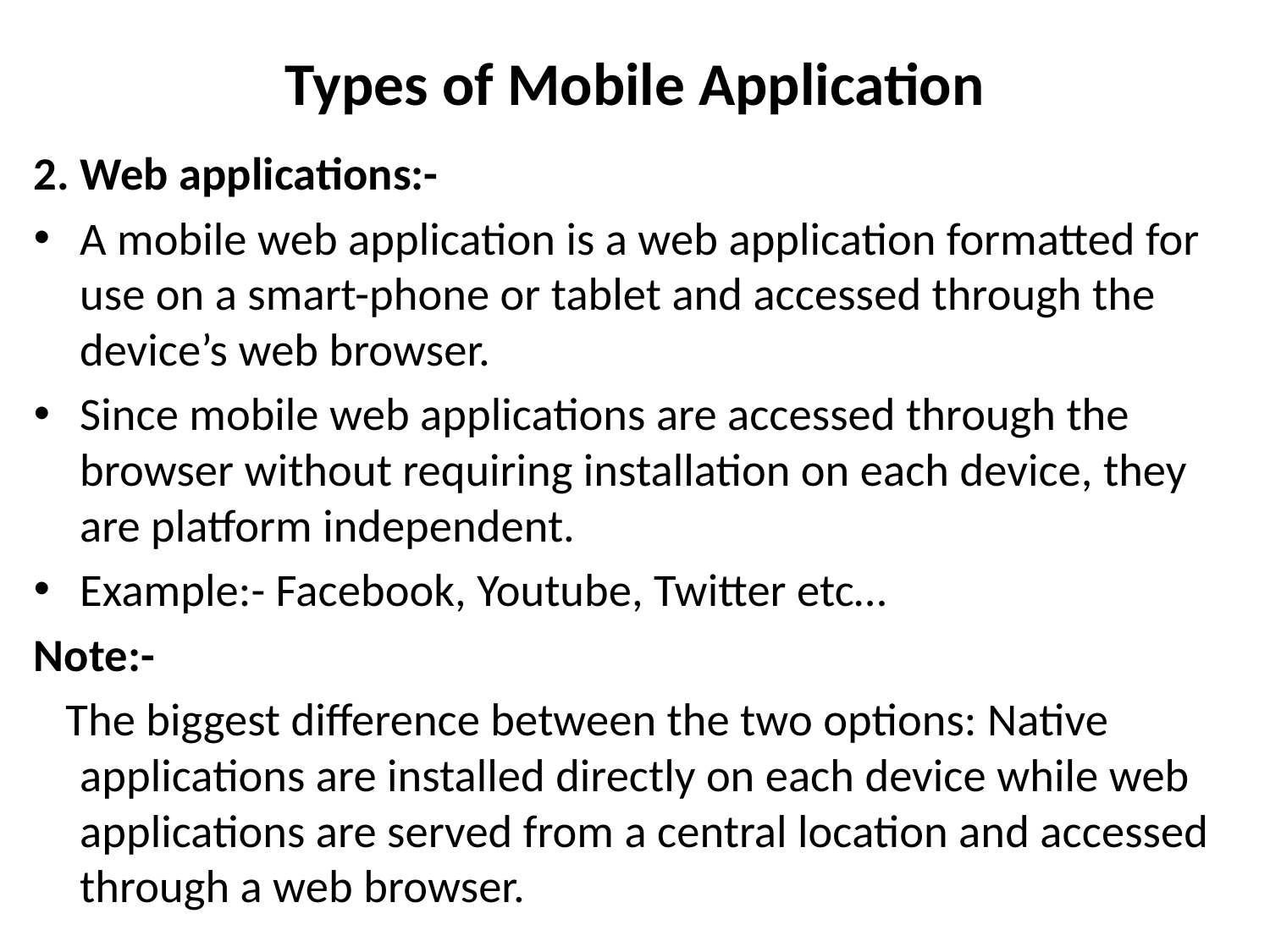

# Types of Mobile Application
2. Web applications:-
A mobile web application is a web application formatted for use on a smart-phone or tablet and accessed through the device’s web browser.
Since mobile web applications are accessed through the browser without requiring installation on each device, they are platform independent.
Example:- Facebook, Youtube, Twitter etc…
Note:-
   The biggest difference between the two options: Native applications are installed directly on each device while web applications are served from a central location and accessed through a web browser.